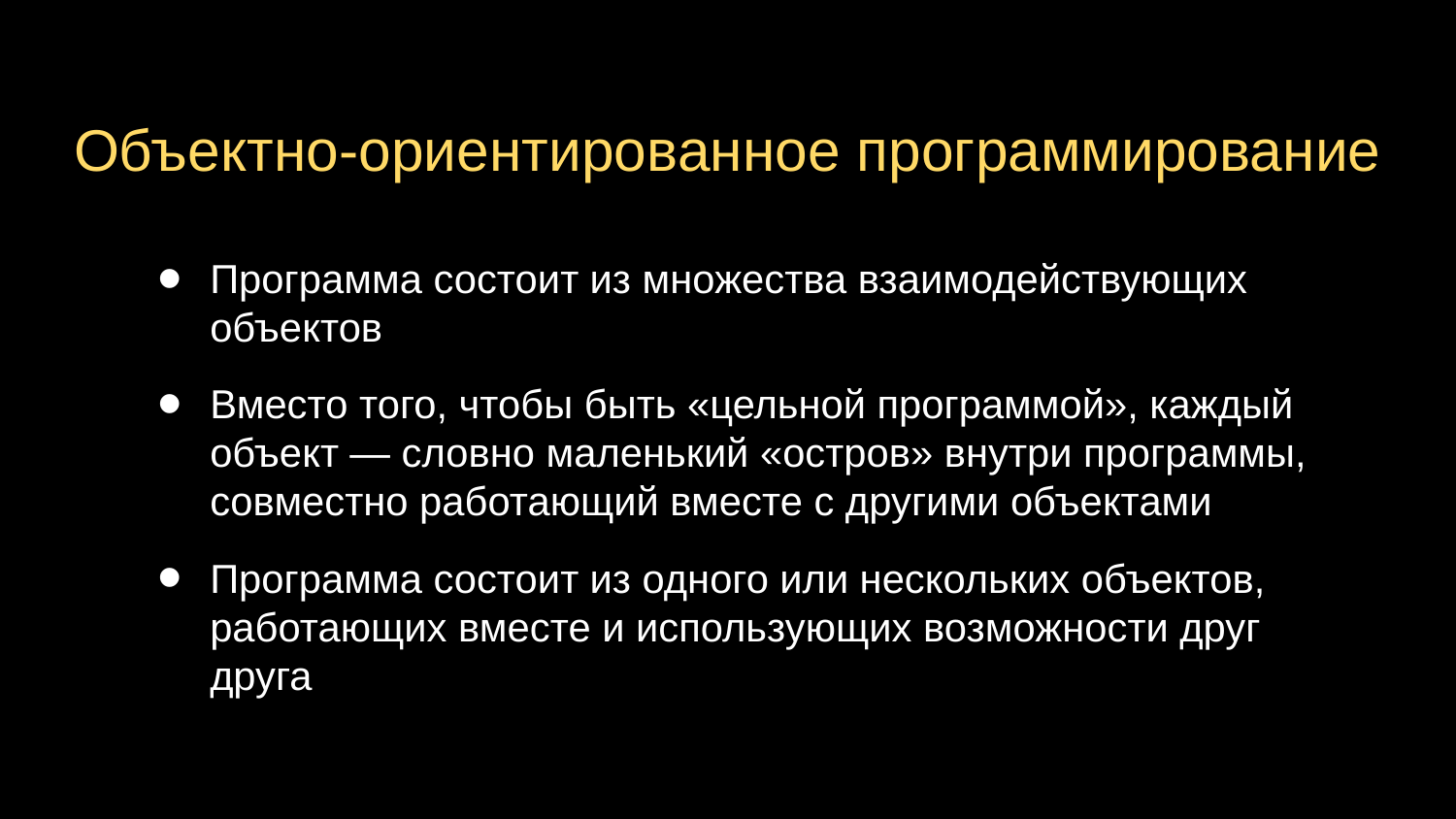

# Объектно-ориентированное программирование
Программа состоит из множества взаимодействующих объектов
Вместо того, чтобы быть «цельной программой», каждый объект — словно маленький «остров» внутри программы, совместно работающий вместе с другими объектами
Программа состоит из одного или нескольких объектов, работающих вместе и использующих возможности друг друга